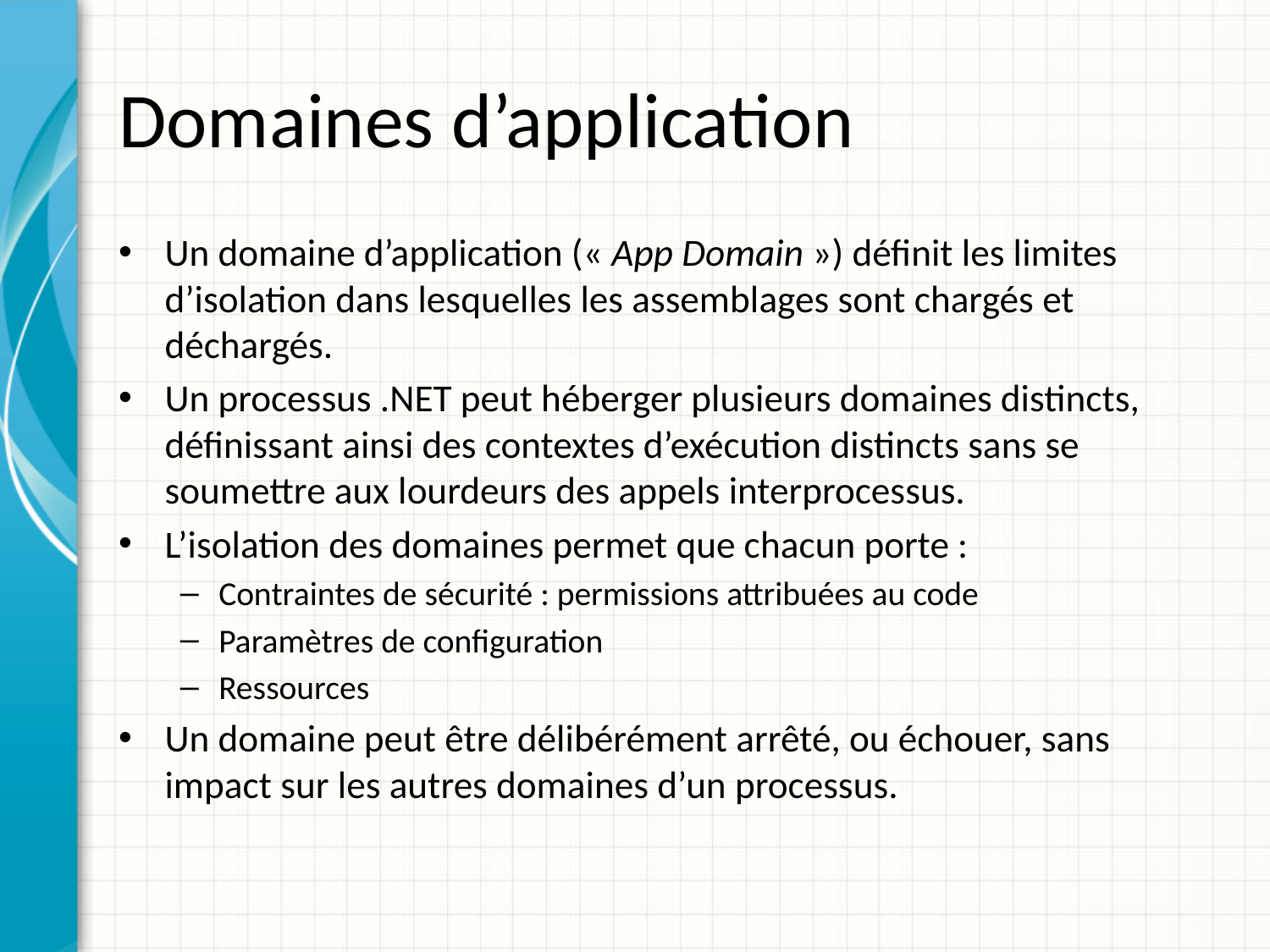

# Domaines d’application
Un domaine d’application (« App Domain ») définit les limites d’isolation dans lesquelles les assemblages sont chargés et déchargés.
Un processus .NET peut héberger plusieurs domaines distincts, définissant ainsi des contextes d’exécution distincts sans se soumettre aux lourdeurs des appels interprocessus.
L’isolation des domaines permet que chacun porte :
Contraintes de sécurité : permissions attribuées au code
Paramètres de configuration
Ressources
Un domaine peut être délibérément arrêté, ou échouer, sans impact sur les autres domaines d’un processus.